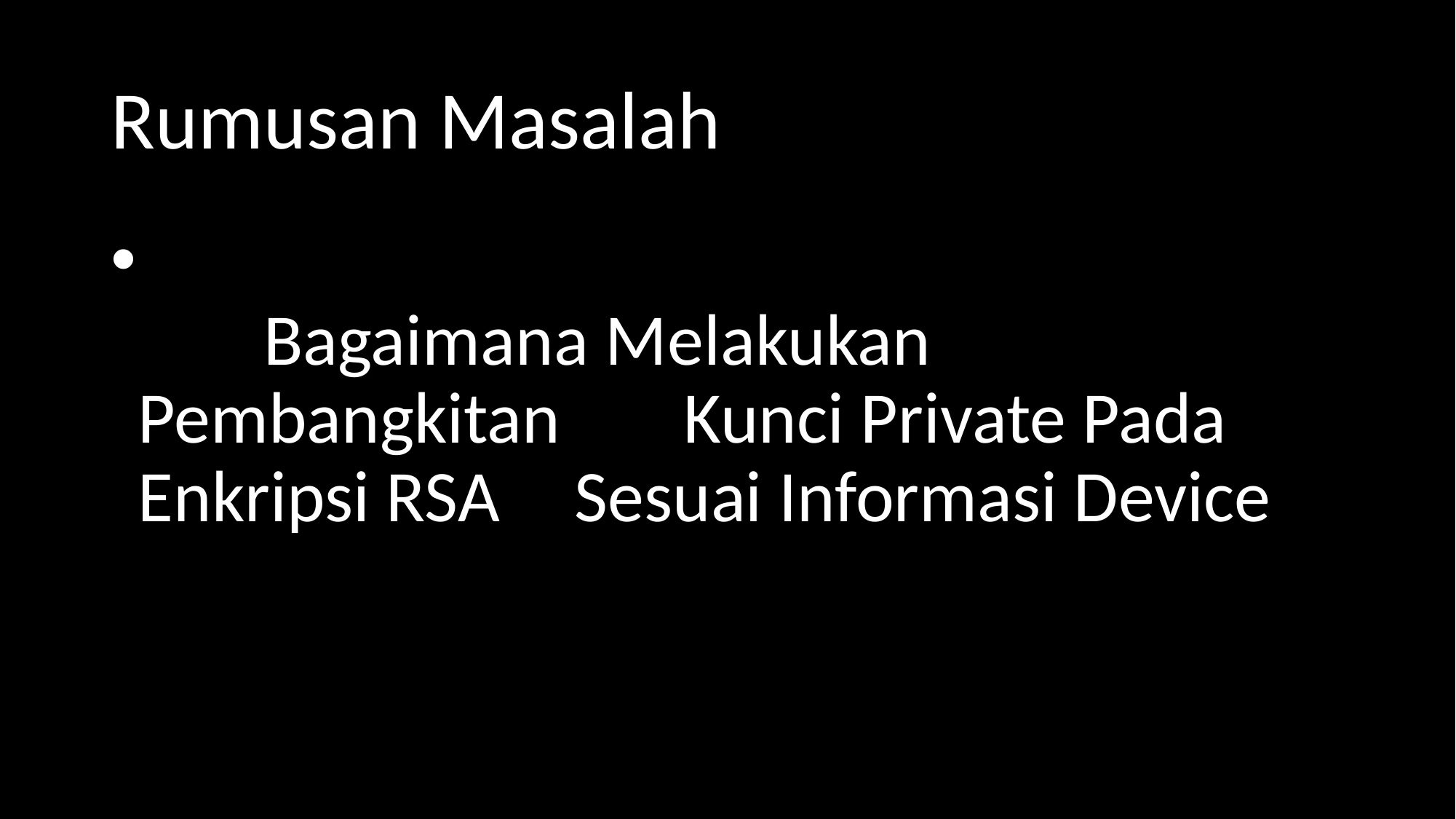

# Rumusan Masalah
	 Bagaimana Melakukan Pembangkitan 	Kunci Private Pada Enkripsi RSA 	Sesuai Informasi Device